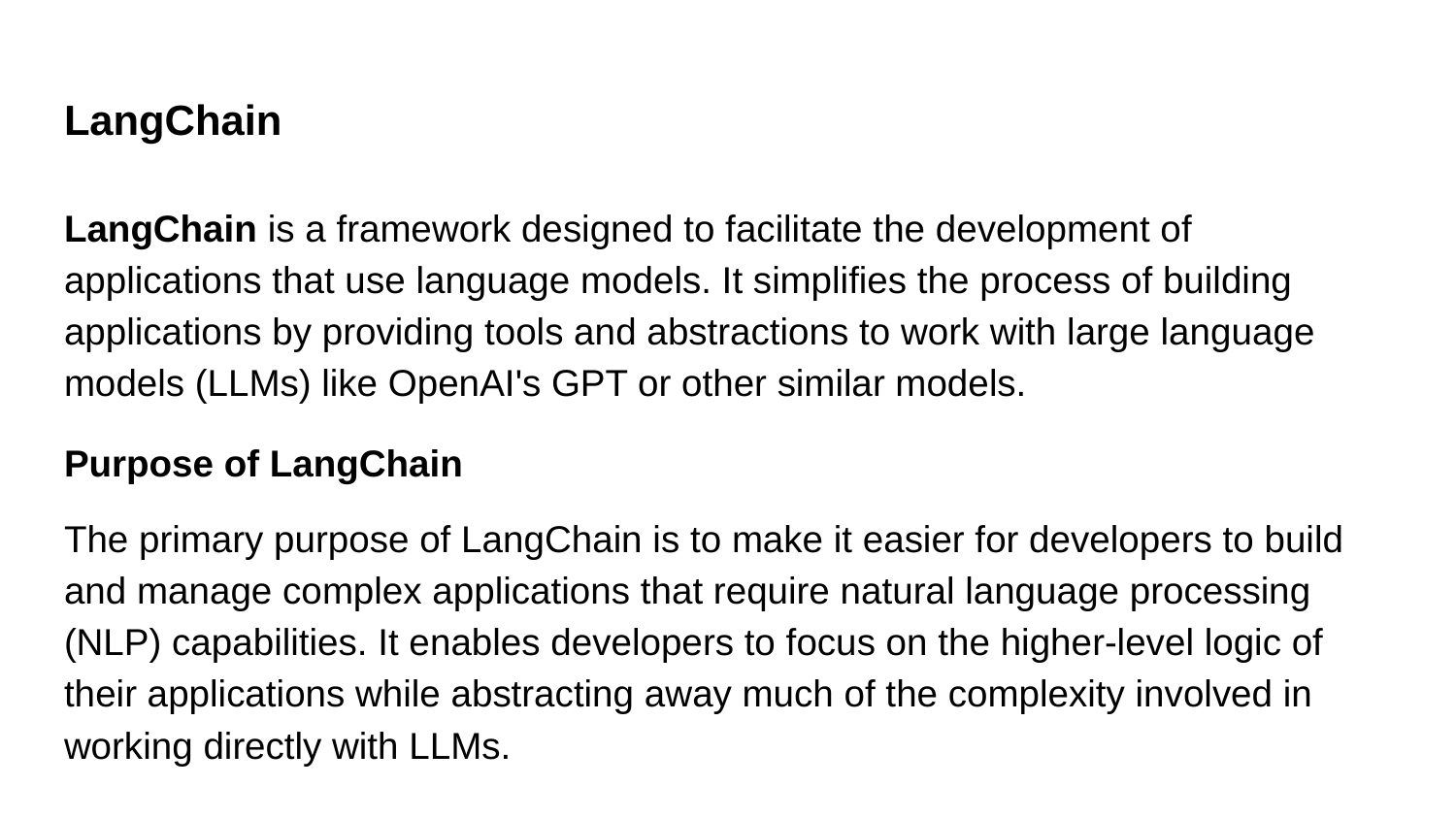

# LangChain

LangChain is a framework designed to facilitate the development of applications that use language models. It simplifies the process of building applications by providing tools and abstractions to work with large language models (LLMs) like OpenAI's GPT or other similar models.
Purpose of LangChain
The primary purpose of LangChain is to make it easier for developers to build and manage complex applications that require natural language processing (NLP) capabilities. It enables developers to focus on the higher-level logic of their applications while abstracting away much of the complexity involved in working directly with LLMs.